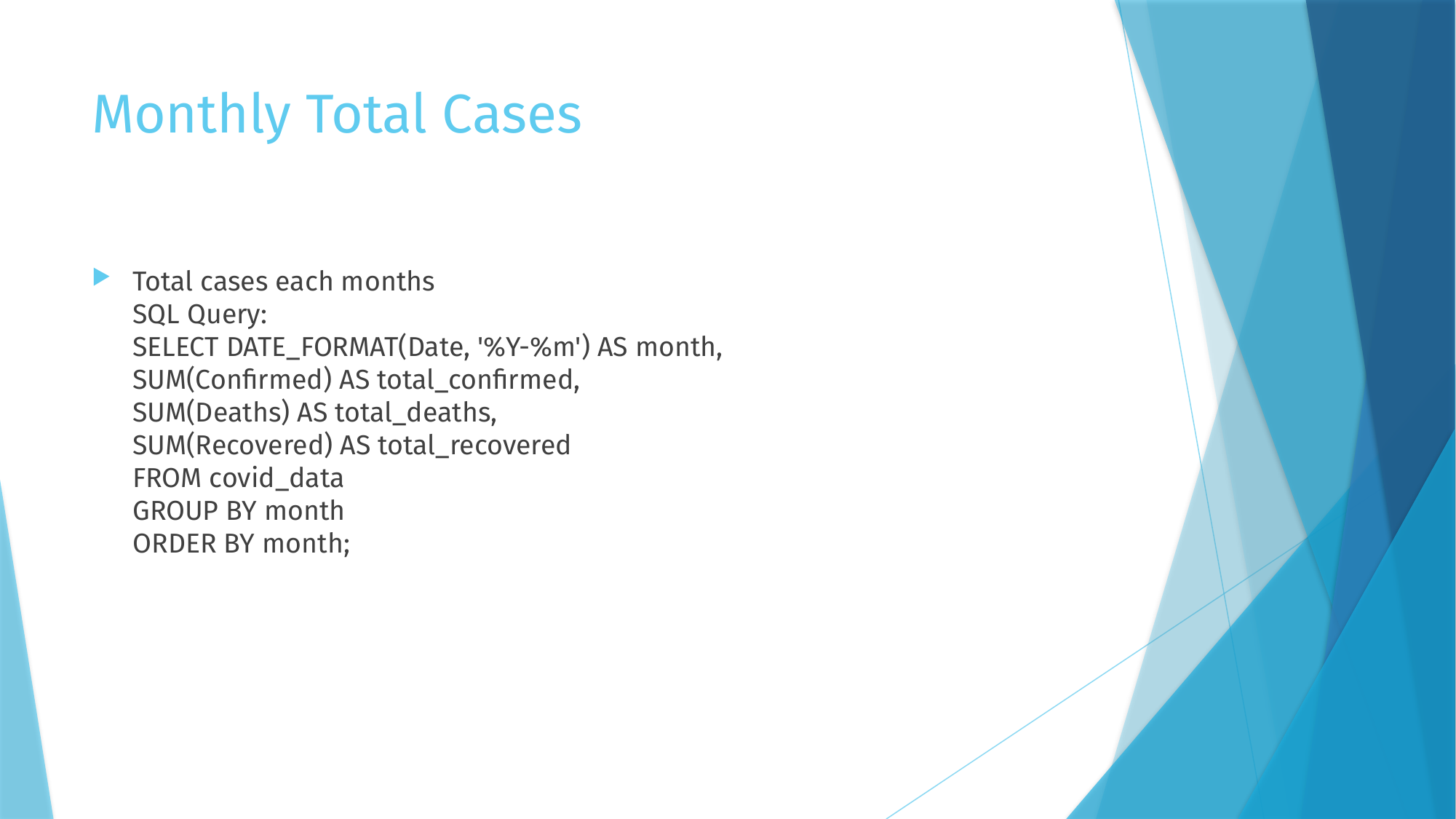

# Monthly Total Cases
Total cases each months
SQL Query:
SELECT DATE_FORMAT(Date, '%Y-%m') AS month,
SUM(Confirmed) AS total_confirmed,
SUM(Deaths) AS total_deaths,
SUM(Recovered) AS total_recovered
FROM covid_data
GROUP BY month
ORDER BY month;